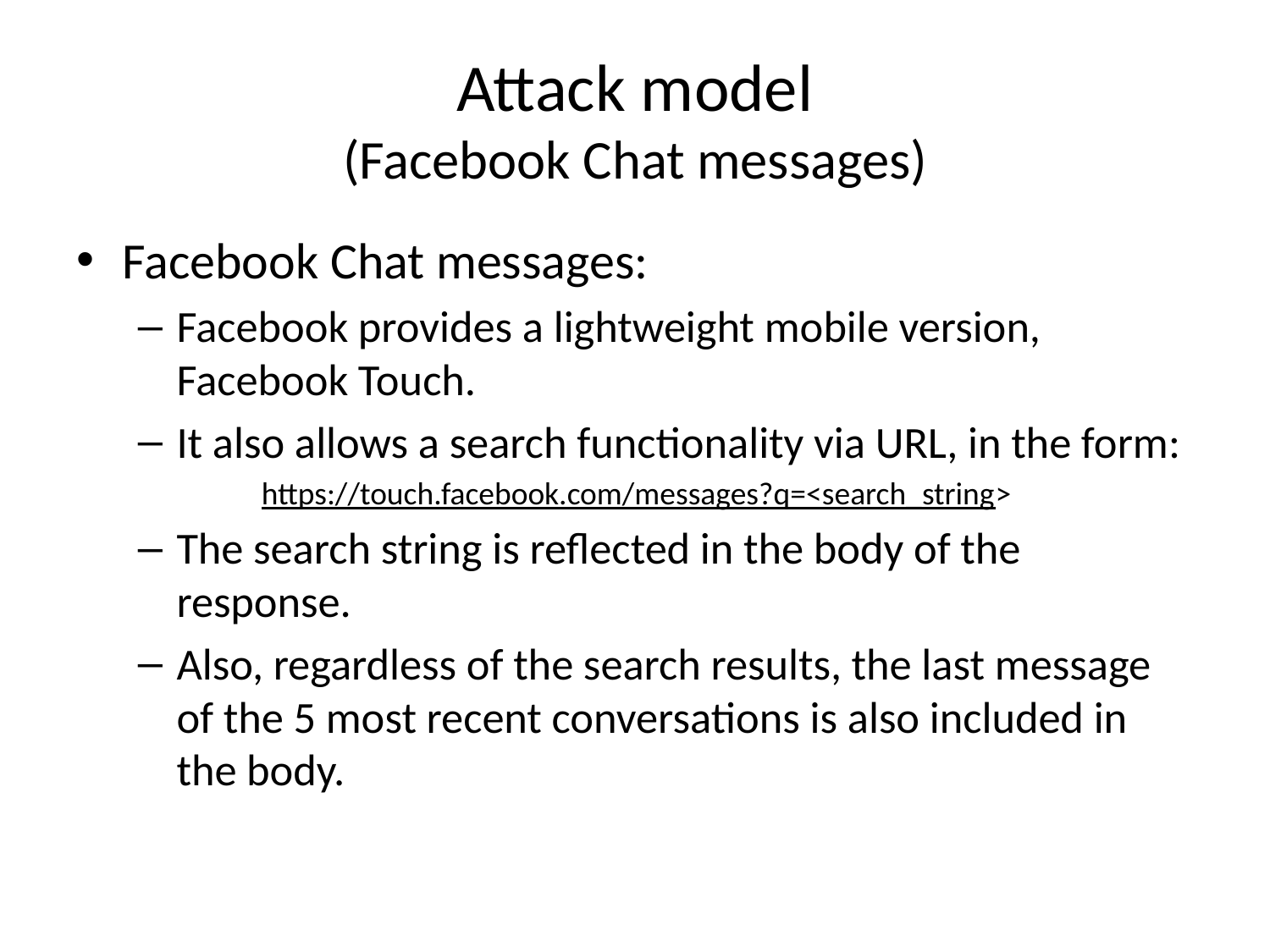

# Attack model (Facebook Chat messages)
Facebook Chat messages:
Facebook provides a lightweight mobile version, Facebook Touch.
It also allows a search functionality via URL, in the form:
https://touch.facebook.com/messages?q=<search_string>
The search string is reflected in the body of the response.
Also, regardless of the search results, the last message of the 5 most recent conversations is also included in the body.